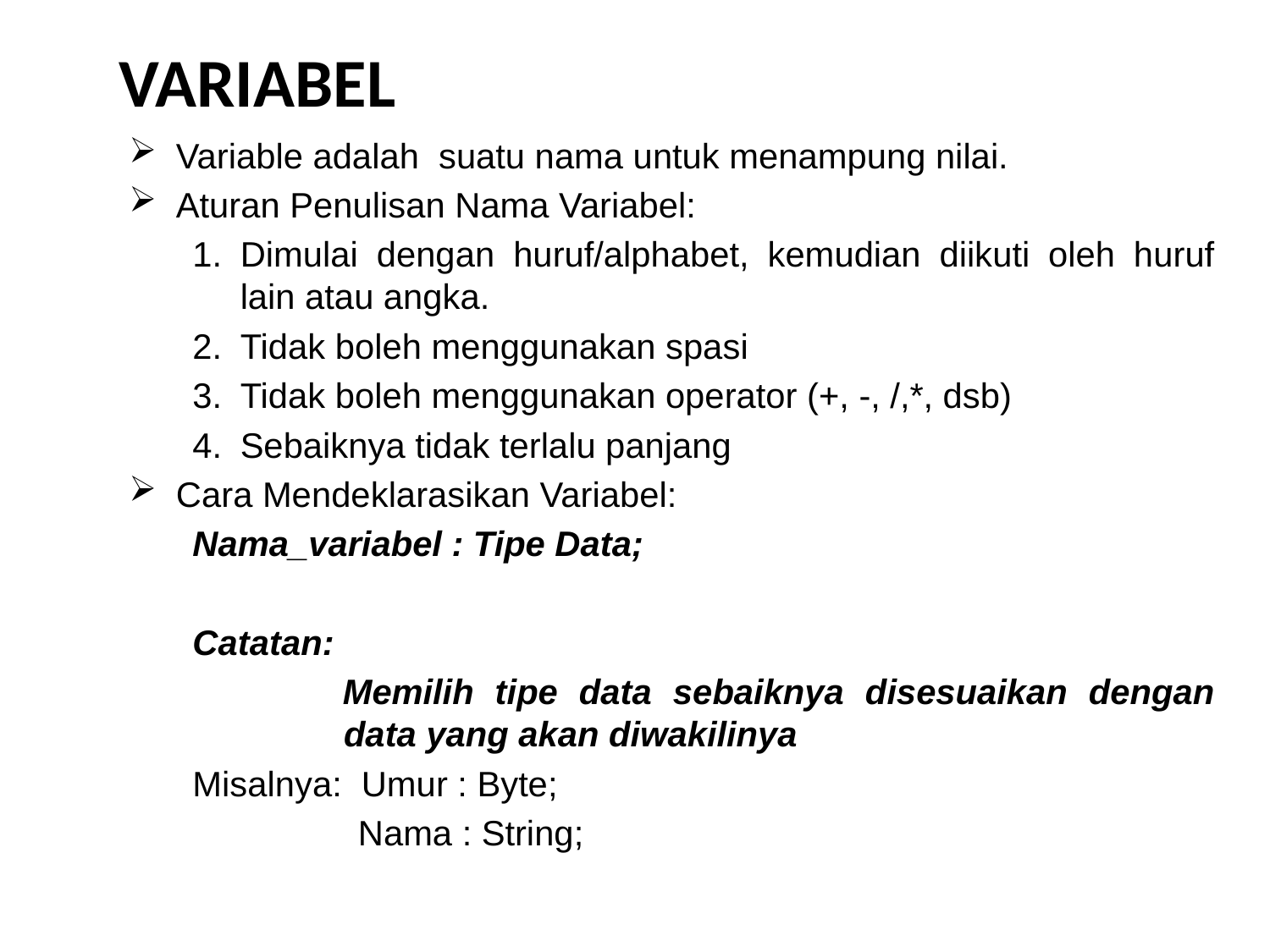

# VARIABEL
Variable adalah  suatu nama untuk menampung nilai.
Aturan Penulisan Nama Variabel:
Dimulai dengan huruf/alphabet, kemudian diikuti oleh huruf lain atau angka.
Tidak boleh menggunakan spasi
Tidak boleh menggunakan operator (+, -, /,*, dsb)
Sebaiknya tidak terlalu panjang
Cara Mendeklarasikan Variabel:
Nama_variabel : Tipe Data;

Catatan:
Memilih tipe data sebaiknya disesuaikan dengan data yang akan diwakilinya
Misalnya:  Umur : Byte;
                 Nama : String;